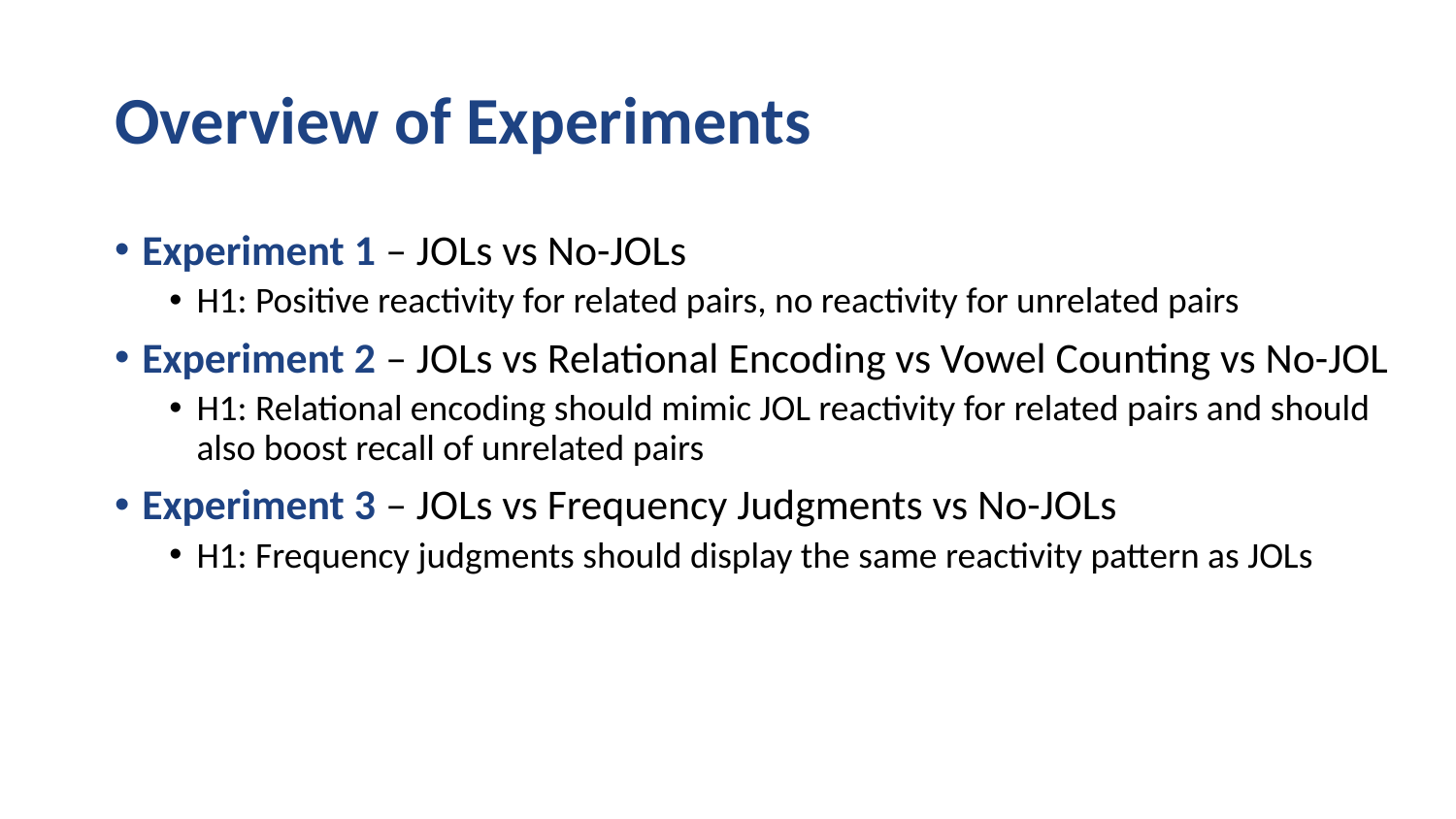

# Overview of Experiments

Experiment 1 – JOLs vs No-JOLs
H1: Positive reactivity for related pairs, no reactivity for unrelated pairs
Experiment 2 – JOLs vs Relational Encoding vs Vowel Counting vs No-JOL
H1: Relational encoding should mimic JOL reactivity for related pairs and should also boost recall of unrelated pairs
Experiment 3 – JOLs vs Frequency Judgments vs No-JOLs
H1: Frequency judgments should display the same reactivity pattern as JOLs